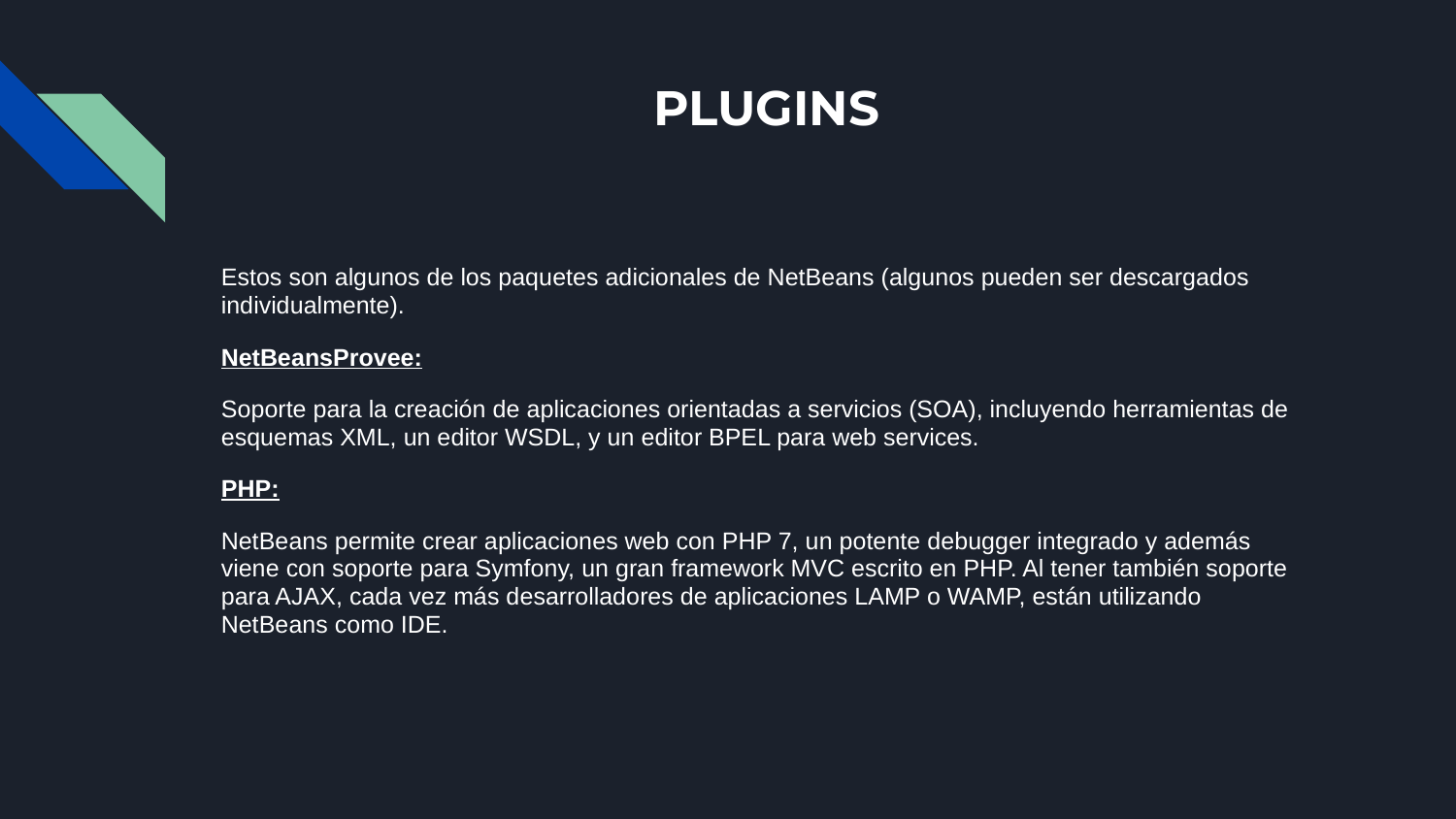

# PLUGINS
Estos son algunos de los paquetes adicionales de NetBeans (algunos pueden ser descargados individualmente).
NetBeansProvee:
Soporte para la creación de aplicaciones orientadas a servicios (SOA), incluyendo herramientas de esquemas XML, un editor WSDL, y un editor BPEL para web services.
PHP:
NetBeans permite crear aplicaciones web con PHP 7, un potente debugger integrado y además viene con soporte para Symfony, un gran framework MVC escrito en PHP. Al tener también soporte para AJAX, cada vez más desarrolladores de aplicaciones LAMP o WAMP, están utilizando NetBeans como IDE.